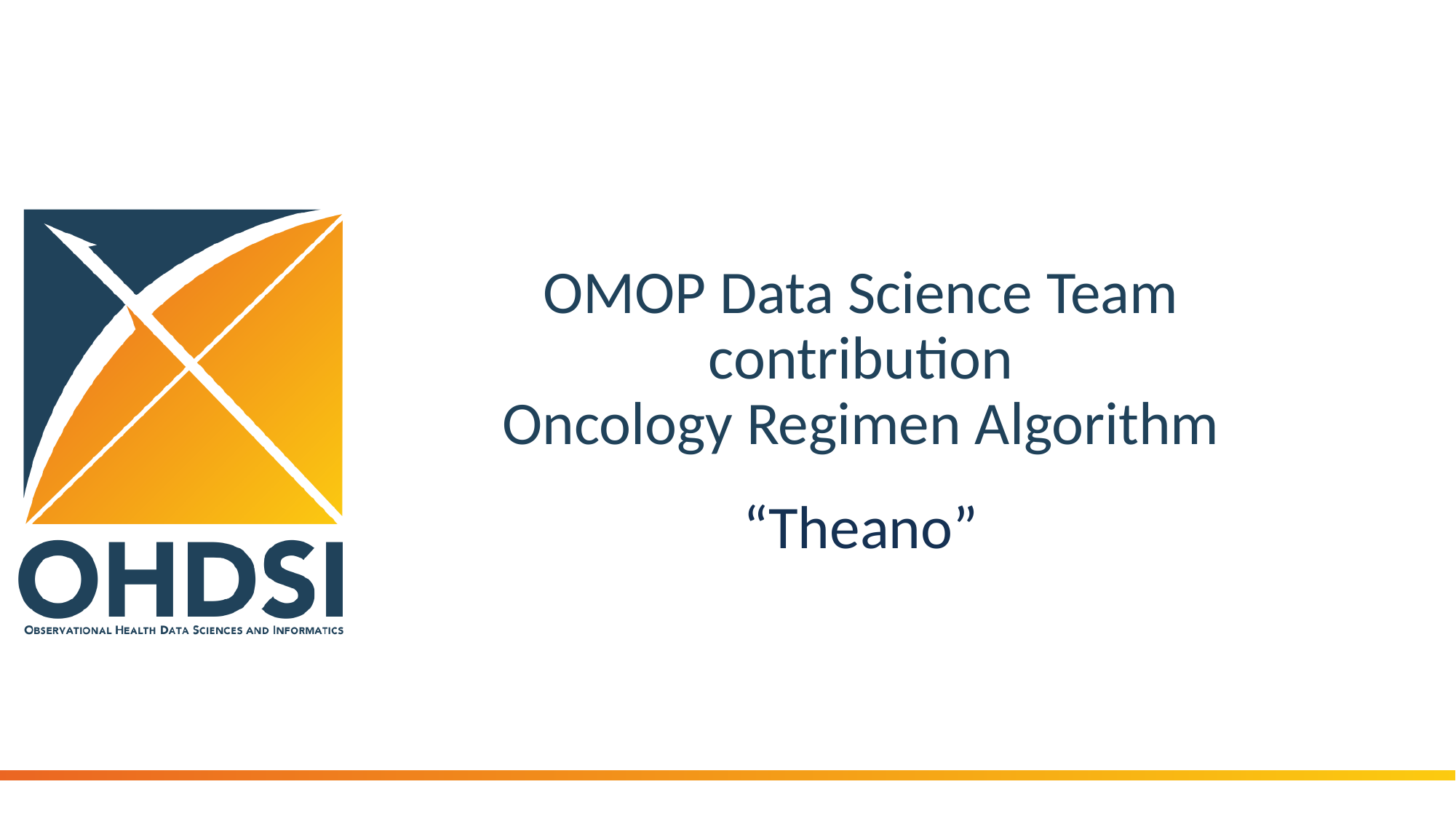

# OMOP Data Science Team contribution Oncology Regimen Algorithm
“Theano”